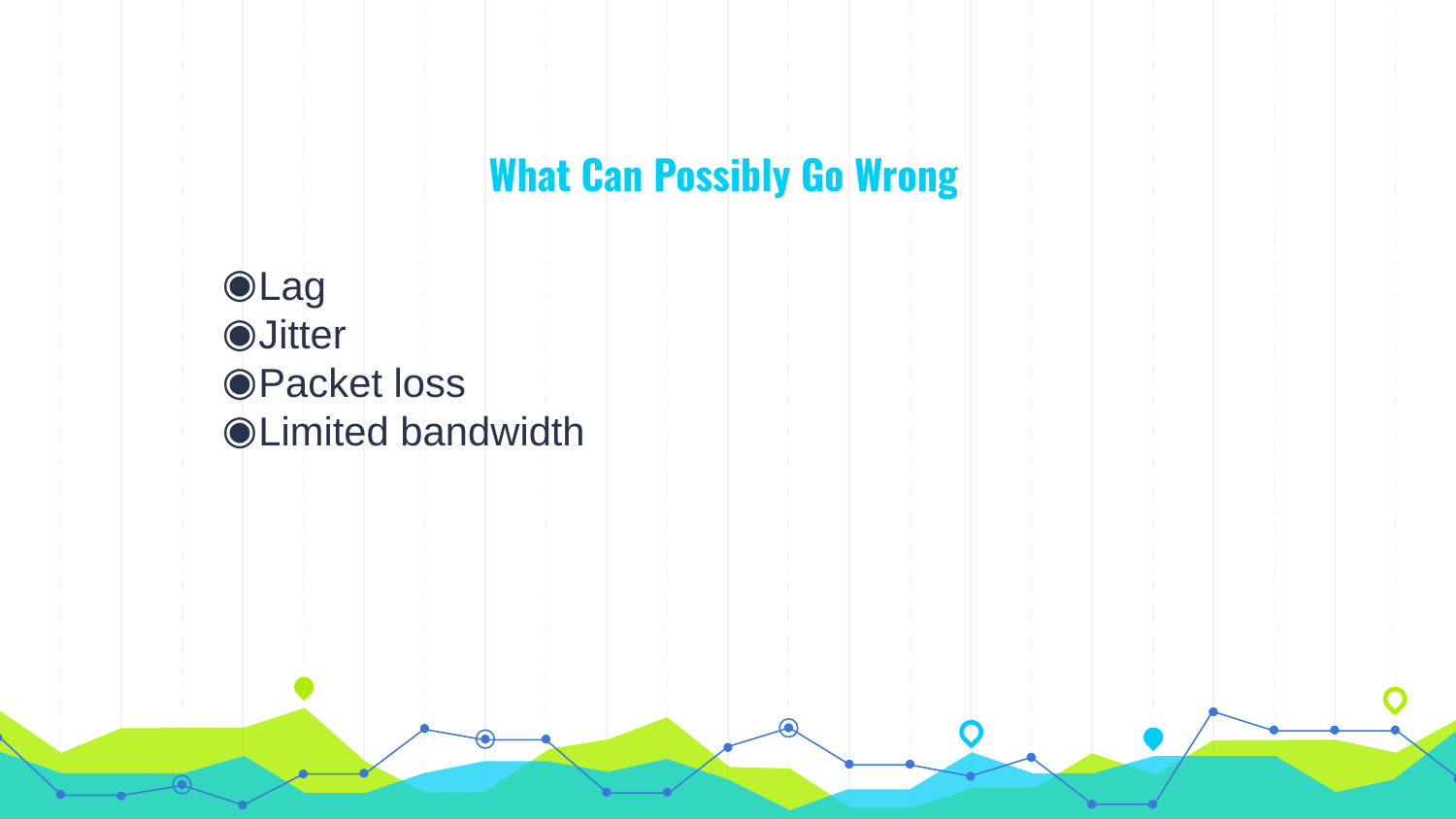

# What Can Possibly Go Wrong
Lag
Jitter
Packet loss
Limited bandwidth